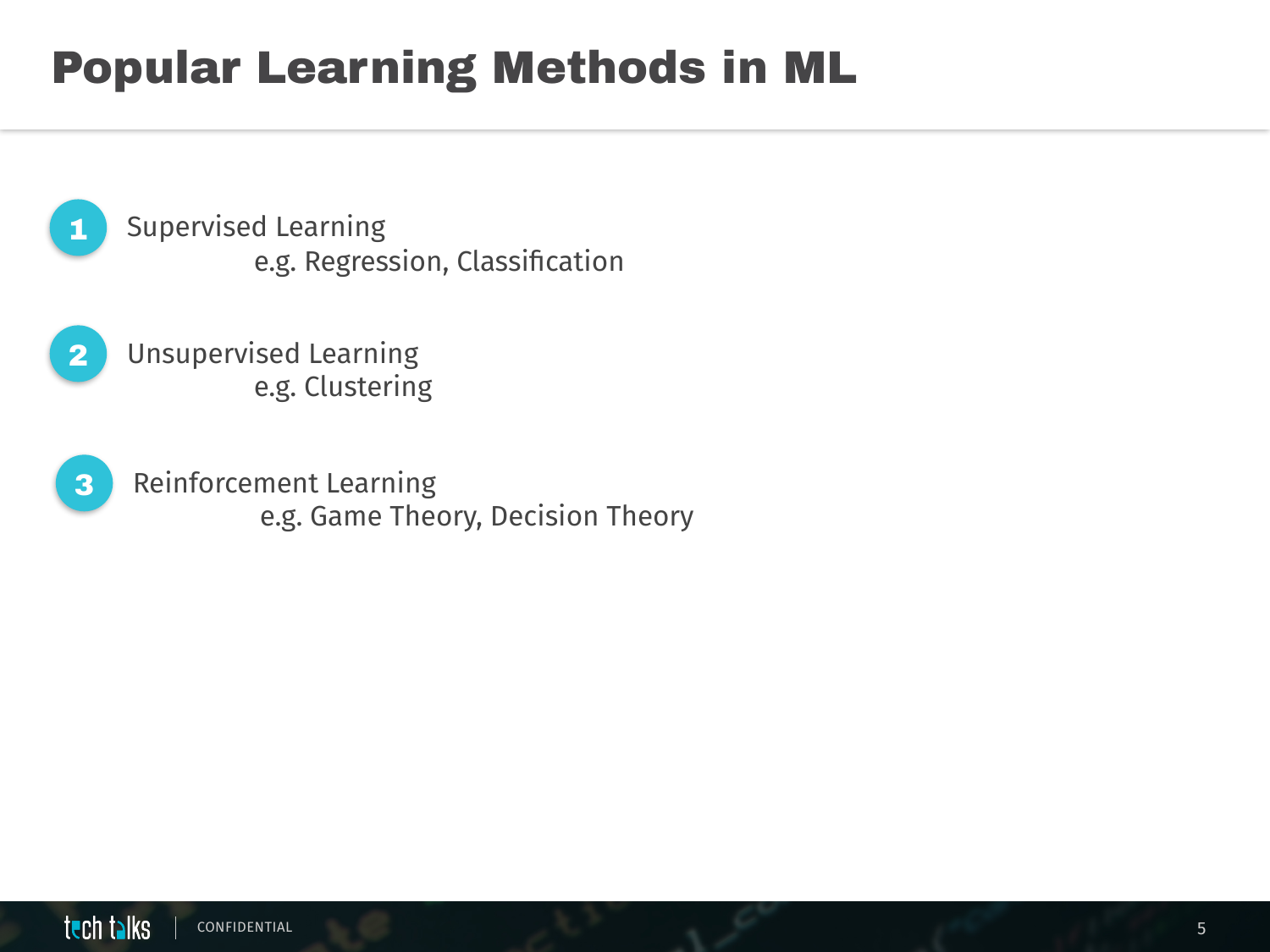

Popular Learning Methods in ML

1
Supervised Learning
	e.g. Regression, Classification

2
Unsupervised Learning
	e.g. Clustering

3
Reinforcement Learning
	e.g. Game Theory, Decision Theory